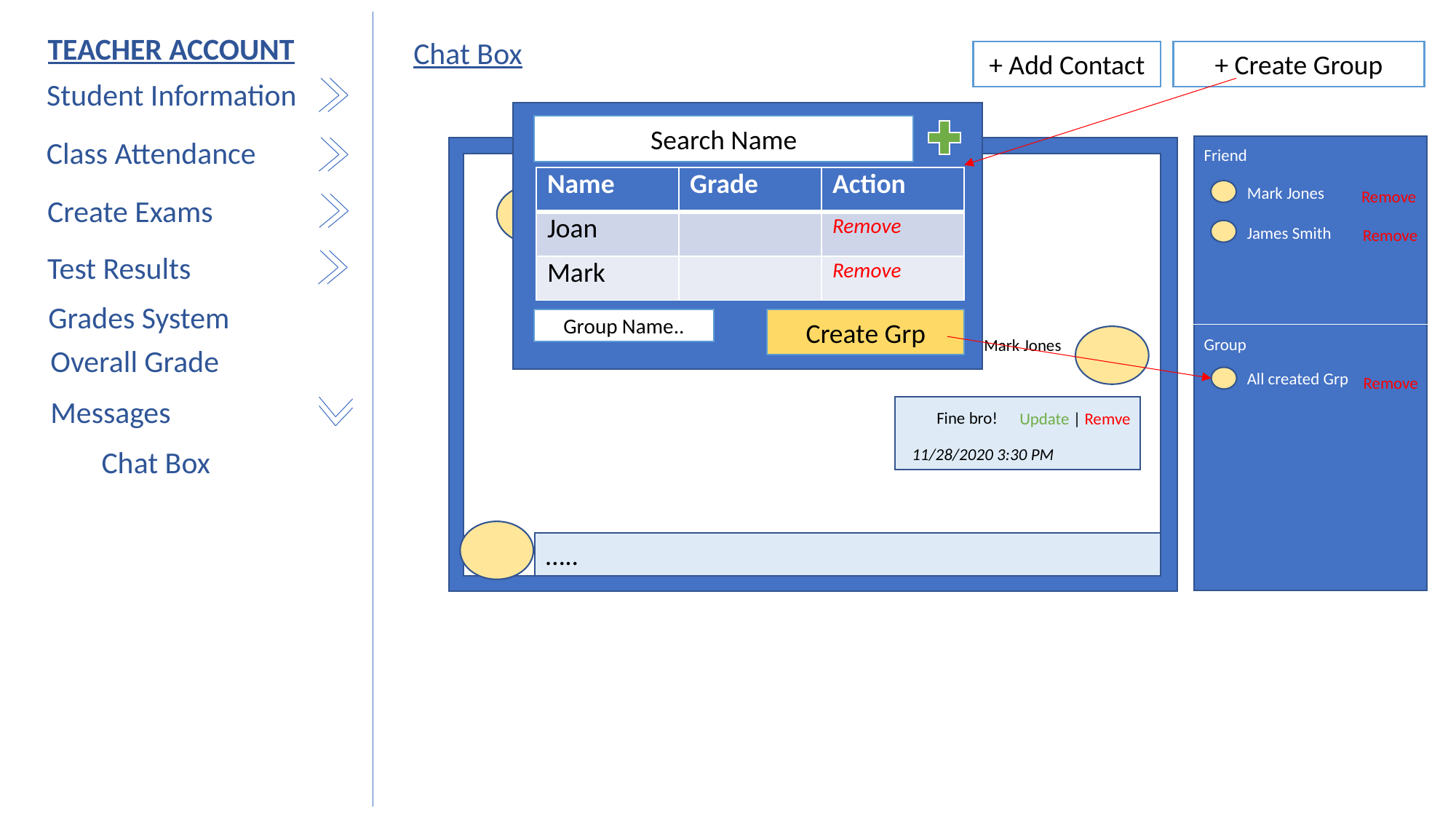

TEACHER ACCOUNT
Chat Box
+ Add Contact
+ Create Group
Student Information

Search Name
Class Attendance

Friend

| Name | Grade | Action |
| --- | --- | --- |
| Joan |  | Remove |
| Mark |  | Remove |
Mark Jones

James Smith

Remove

Create Exams

Mark Jones
Howdy!
11/28/2020 3:30 PM
Remove

Test Results
Grades System
Group Name..
Create Grp

Group
Mark Jones
Overall Grade
All created Grp
Remove

Messages

Fine bro!
Update | Remve
Chat Box
11/28/2020 3:30 PM

…..